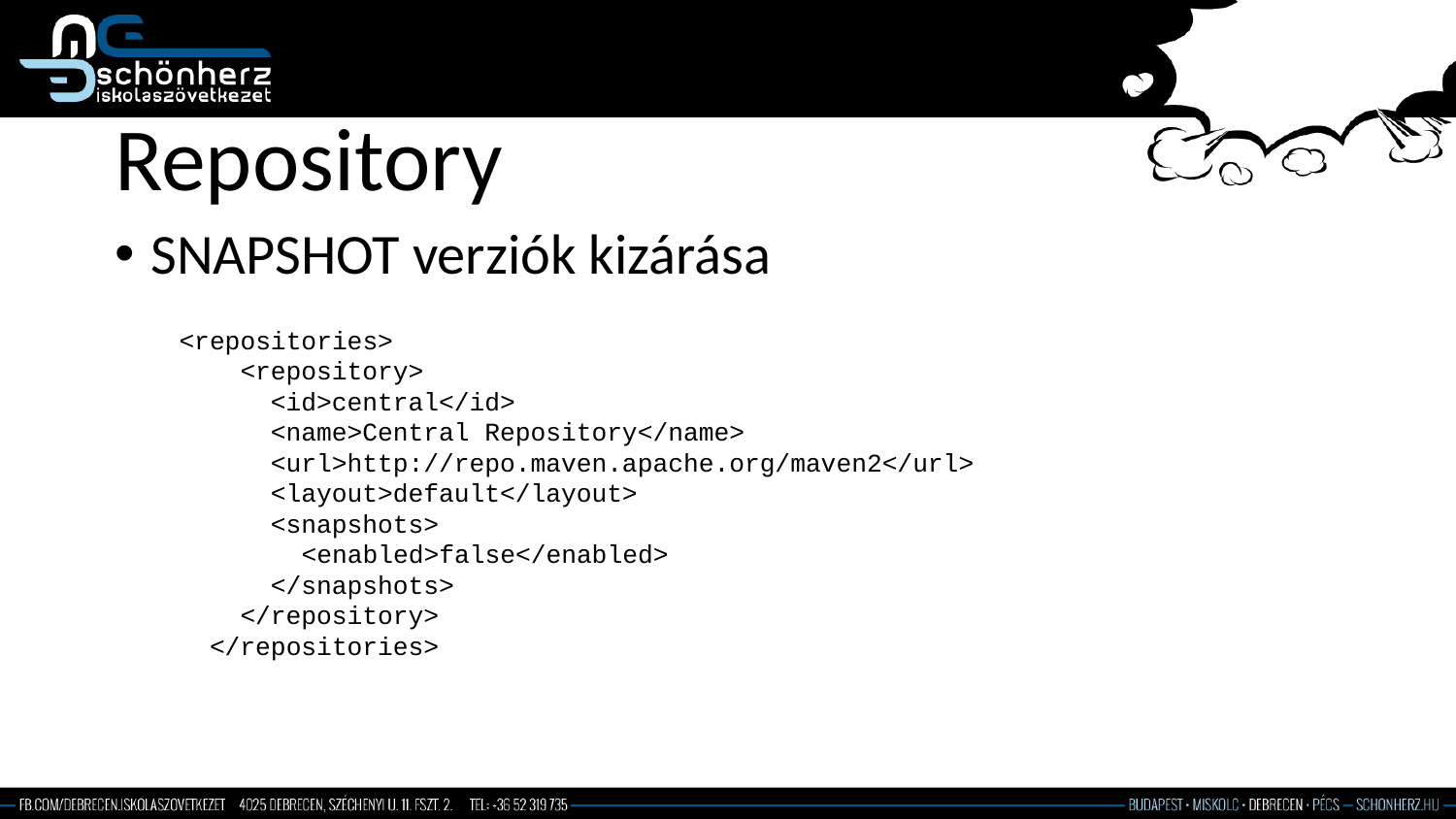

# Repository
SNAPSHOT verziók kizárása
<repositories>
    <repository>
      <id>central</id>
      <name>Central Repository</name>
      <url>http://repo.maven.apache.org/maven2</url>
      <layout>default</layout>
      <snapshots>
        <enabled>false</enabled>
      </snapshots>
    </repository>
  </repositories>